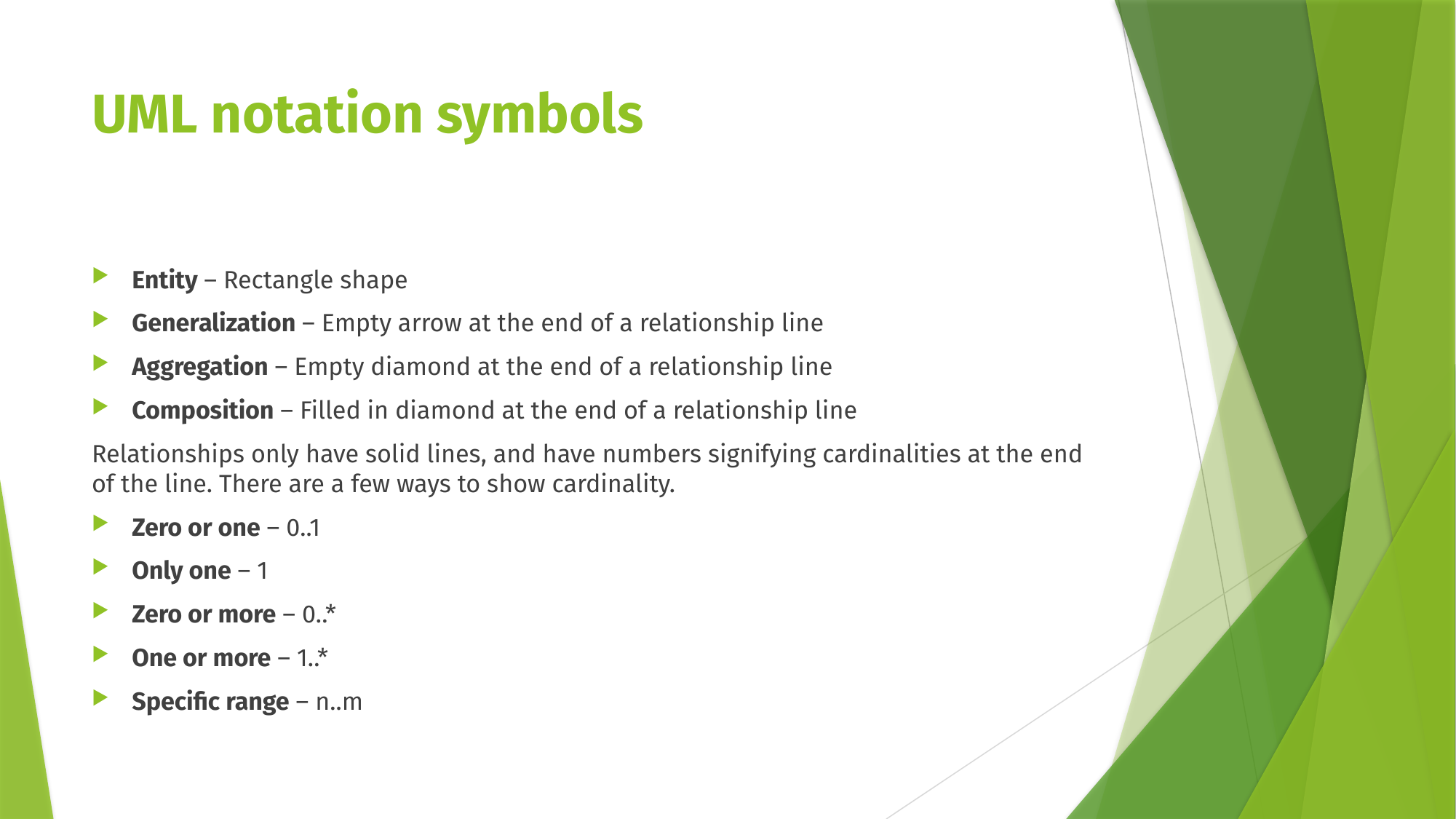

# UML notation symbols
Entity – Rectangle shape
Generalization – Empty arrow at the end of a relationship line
Aggregation – Empty diamond at the end of a relationship line
Composition – Filled in diamond at the end of a relationship line
Relationships only have solid lines, and have numbers signifying cardinalities at the end of the line. There are a few ways to show cardinality.
Zero or one – 0..1
Only one – 1
Zero or more – 0..*
One or more – 1..*
Specific range – n..m